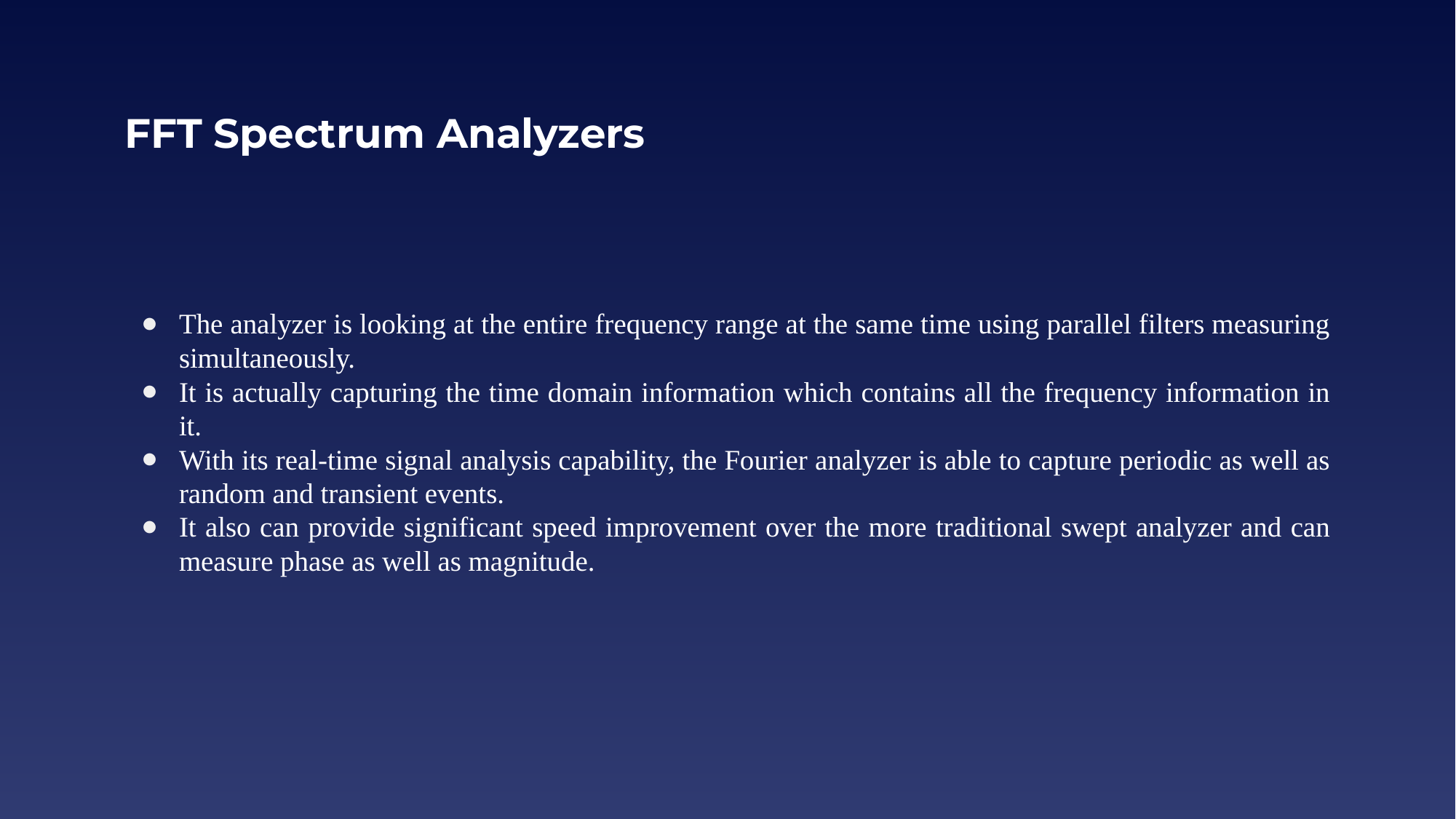

# FFT Spectrum Analyzers
The analyzer is looking at the entire frequency range at the same time using parallel filters measuring simultaneously.
It is actually capturing the time domain information which contains all the frequency information in it.
With its real-time signal analysis capability, the Fourier analyzer is able to capture periodic as well as random and transient events.
It also can provide significant speed improvement over the more traditional swept analyzer and can measure phase as well as magnitude.